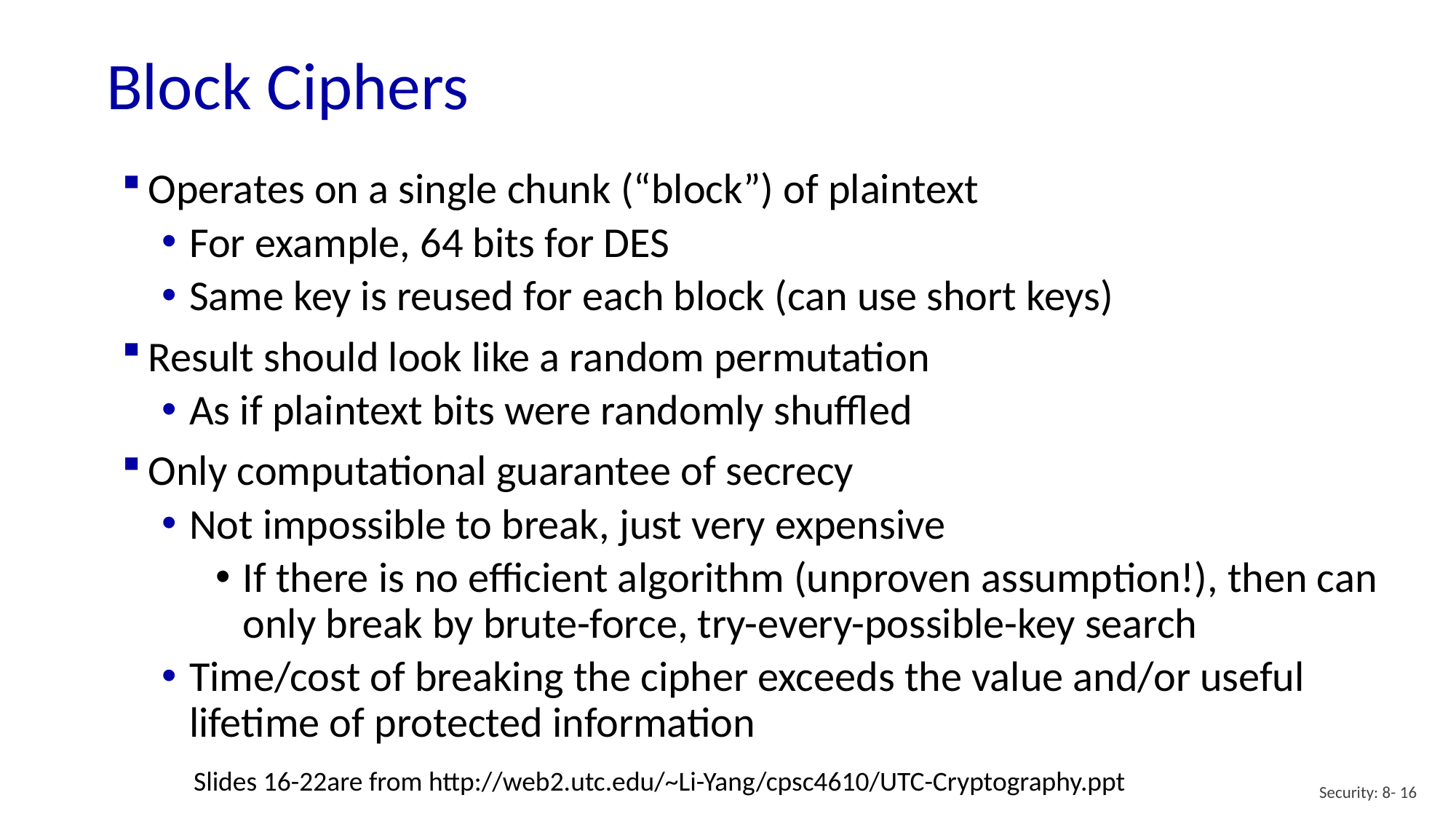

Block Ciphers
Operates on a single chunk (“block”) of plaintext
For example, 64 bits for DES
Same key is reused for each block (can use short keys)
Result should look like a random permutation
As if plaintext bits were randomly shuffled
Only computational guarantee of secrecy
Not impossible to break, just very expensive
If there is no efficient algorithm (unproven assumption!), then can only break by brute-force, try-every-possible-key search
Time/cost of breaking the cipher exceeds the value and/or useful lifetime of protected information
Slides 16-22are from http://web2.utc.edu/~Li-Yang/cpsc4610/UTC-Cryptography.ppt
Security: 8- 16